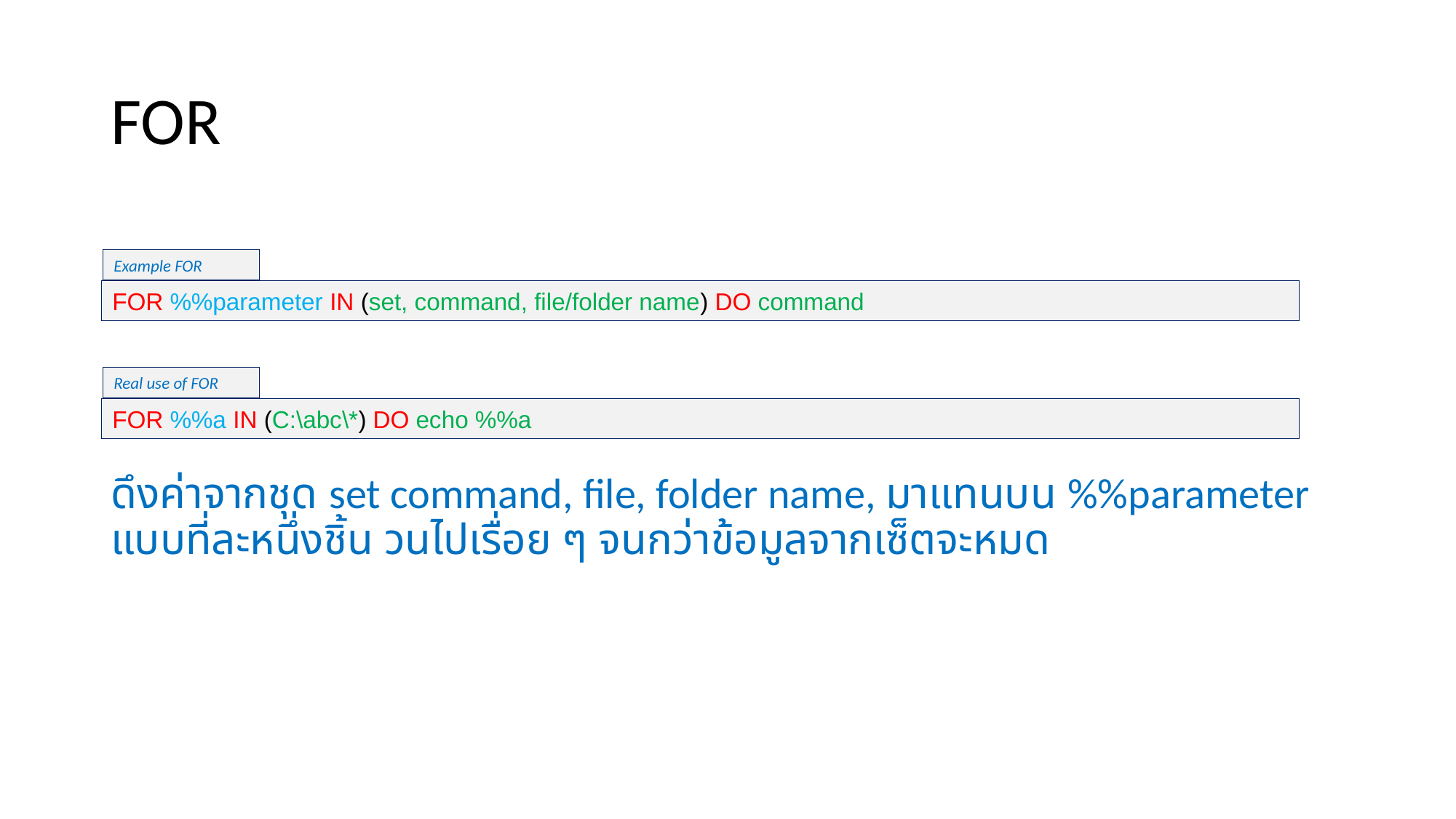

# FOR

ดึงค่าจากชุด set command, file, folder name, มาแทนบน %%parameter แบบที่ละหนึ่งชิ้น วนไปเรื่อย ๆ จนกว่าข้อมูลจากเซ็ตจะหมด

Example FOR
FOR %%parameter IN (set, command, file/folder name) DO command
Real use of FOR
FOR %%a IN (C:\abc\*) DO echo %%a